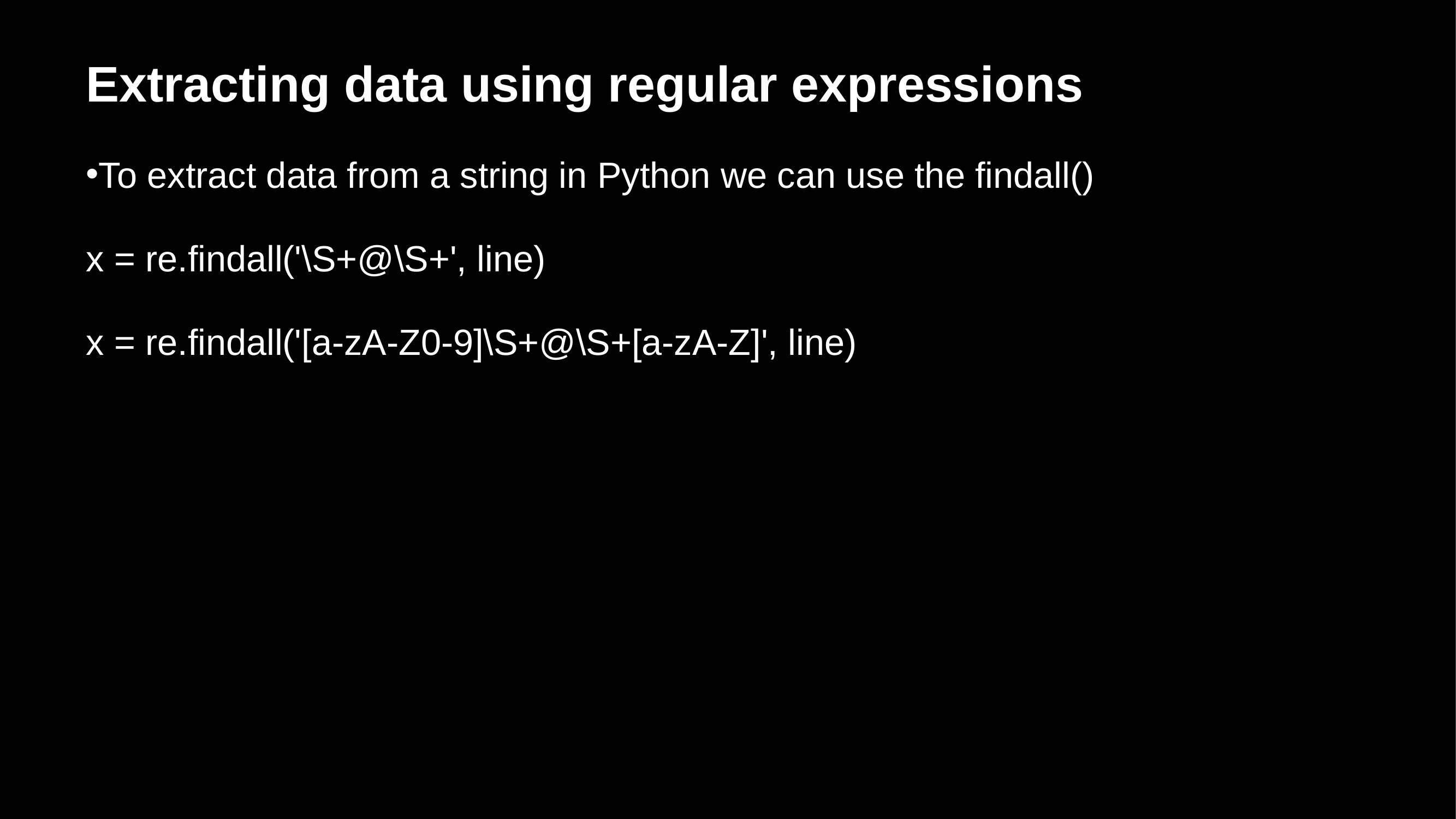

Extracting data using regular expressions
To extract data from a string in Python we can use the findall()
x = re.findall('\S+@\S+', line)
x = re.findall('[a-zA-Z0-9]\S+@\S+[a-zA-Z]', line)